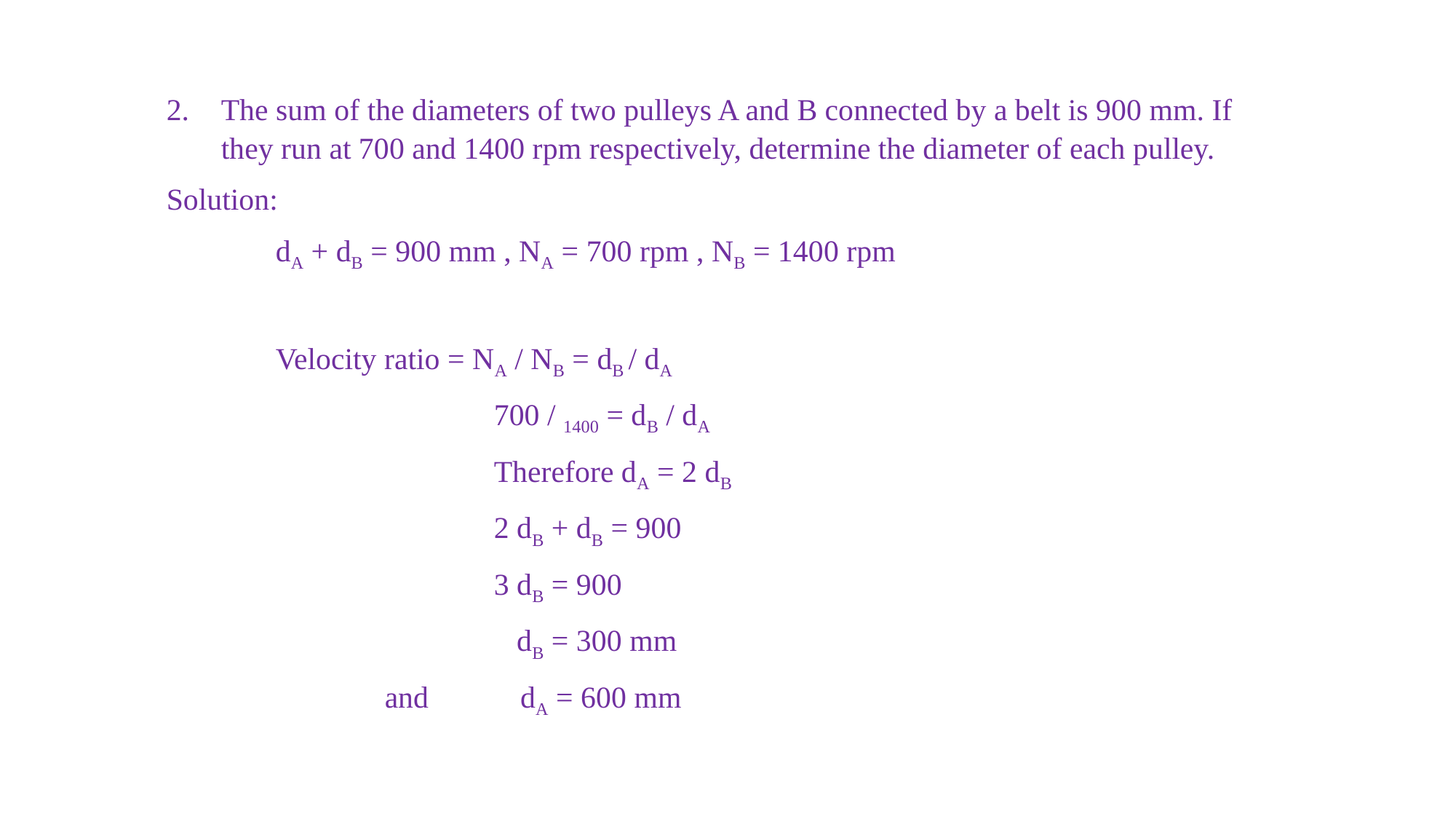

The sum of the diameters of two pulleys A and B connected by a belt is 900 mm. If they run at 700 and 1400 rpm respectively, determine the diameter of each pulley.
Solution:
	dA + dB = 900 mm , NA = 700 rpm , NB = 1400 rpm

	Velocity ratio = NA / NB = dB / dA
			700 / 1400 = dB / dA
			Therefore dA = 2 dB
			2 dB + dB = 900
			3 dB = 900
			   dB = 300 mm
		and            dA = 600 mm